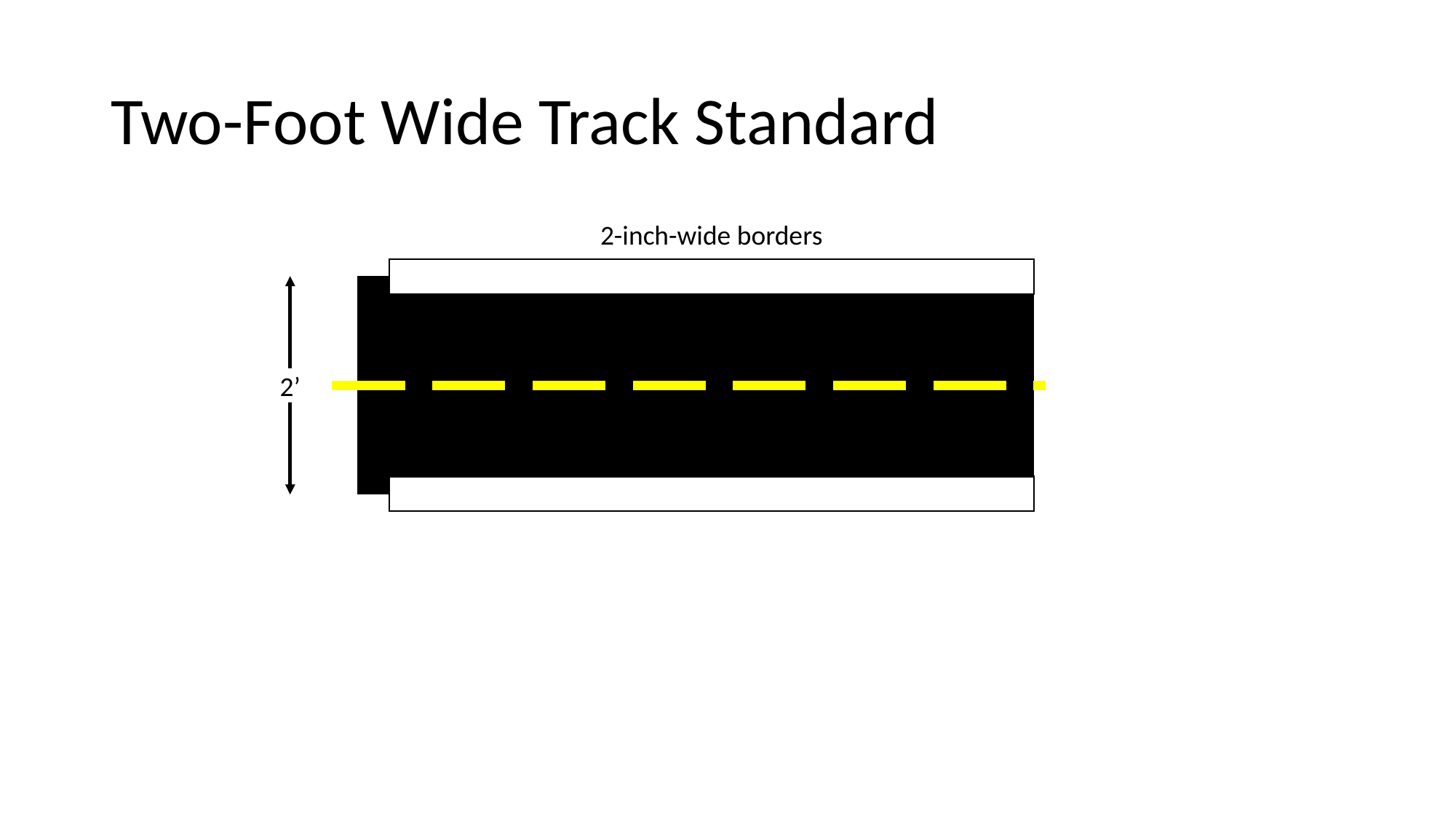

# Two-Foot Wide Track Standard
2-inch-wide borders

2’